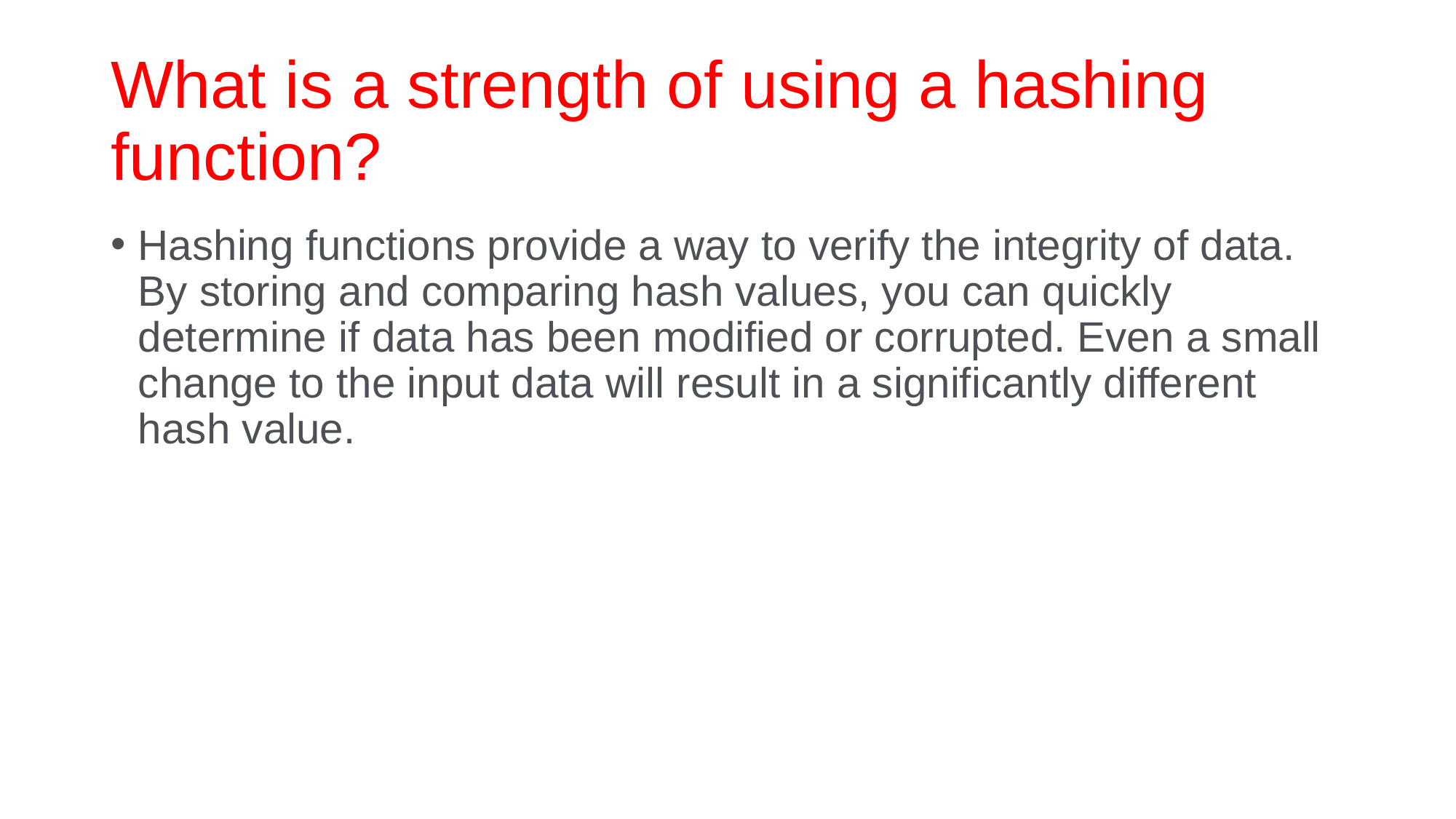

# What is a strength of using a hashing function?
Hashing functions provide a way to verify the integrity of data. By storing and comparing hash values, you can quickly determine if data has been modified or corrupted. Even a small change to the input data will result in a significantly different hash value.